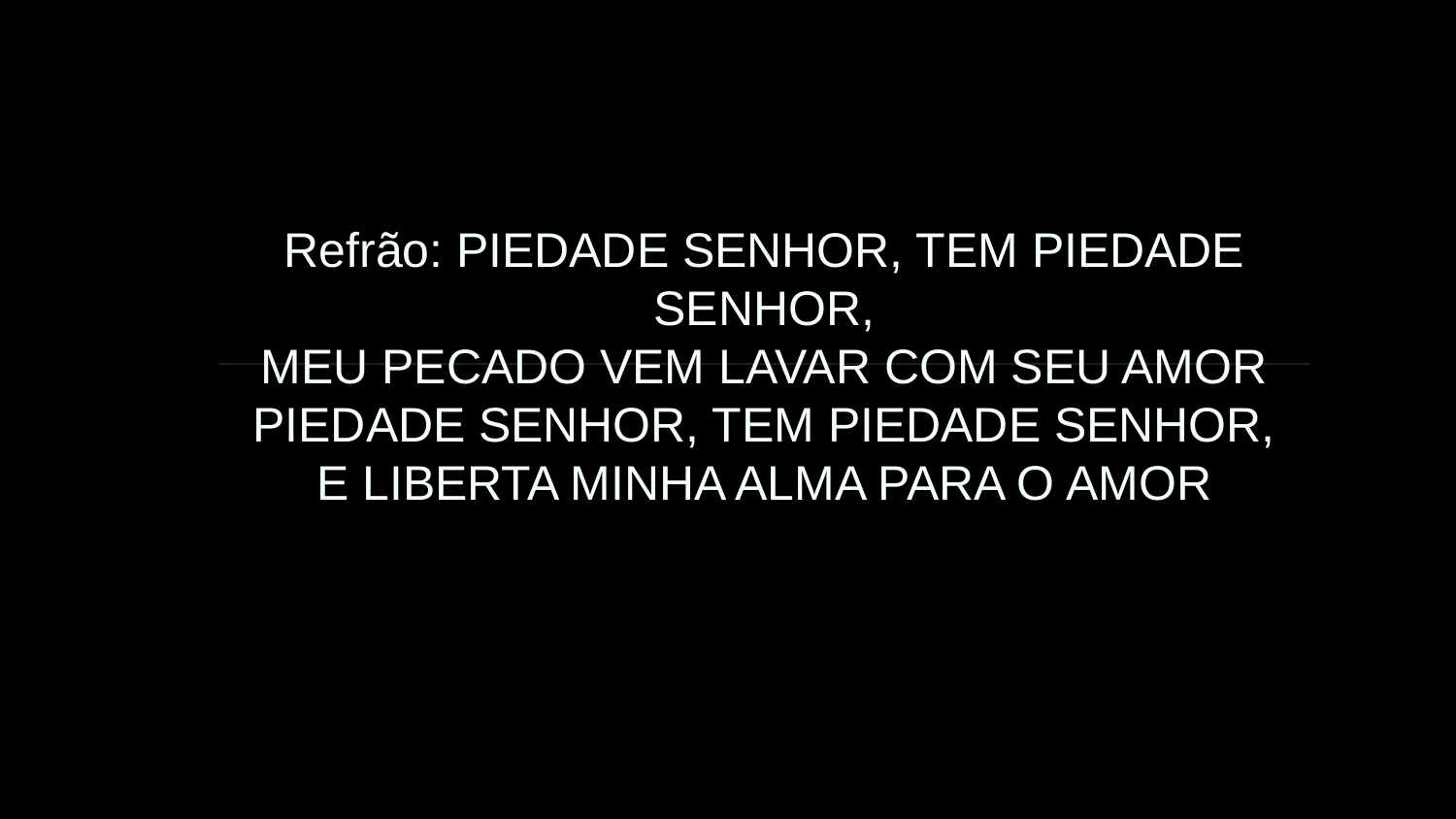

Refrão: PIEDADE SENHOR, TEM PIEDADE SENHOR,
MEU PECADO VEM LAVAR COM SEU AMOR
PIEDADE SENHOR, TEM PIEDADE SENHOR,
E LIBERTA MINHA ALMA PARA O AMOR